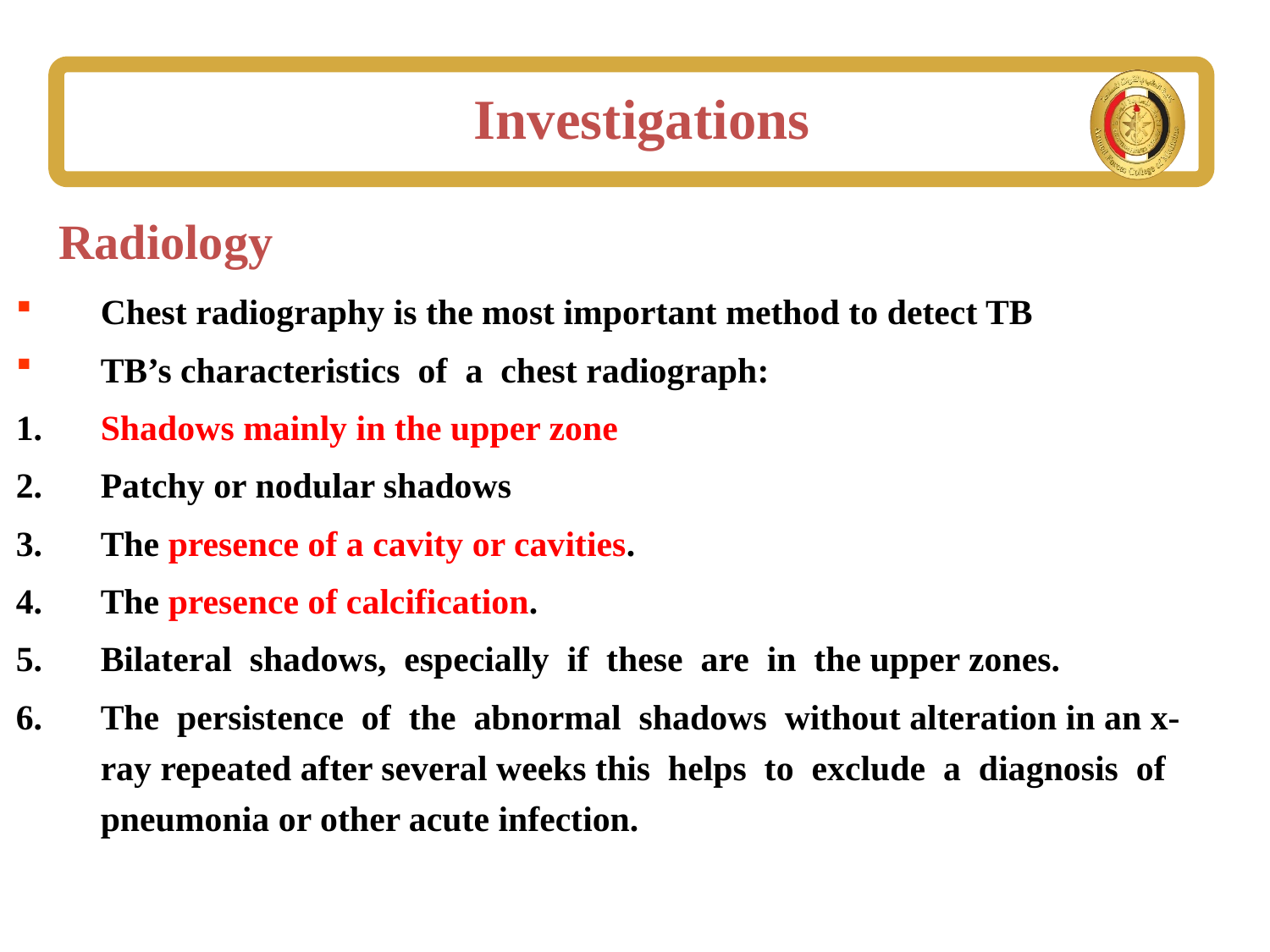

# Investigations
 Radiology
Chest radiography is the most important method to detect TB
TB’s characteristics  of  a  chest radiograph:
Shadows mainly in the upper zone
Patchy or nodular shadows
The presence of a cavity or cavities.
The presence of calcification.
Bilateral  shadows,  especially  if  these  are  in  the upper zones.
The  persistence  of  the  abnormal  shadows  without alteration in an x-ray repeated after several weeks this  helps  to  exclude  a  diagnosis  of  pneumonia or other acute infection.